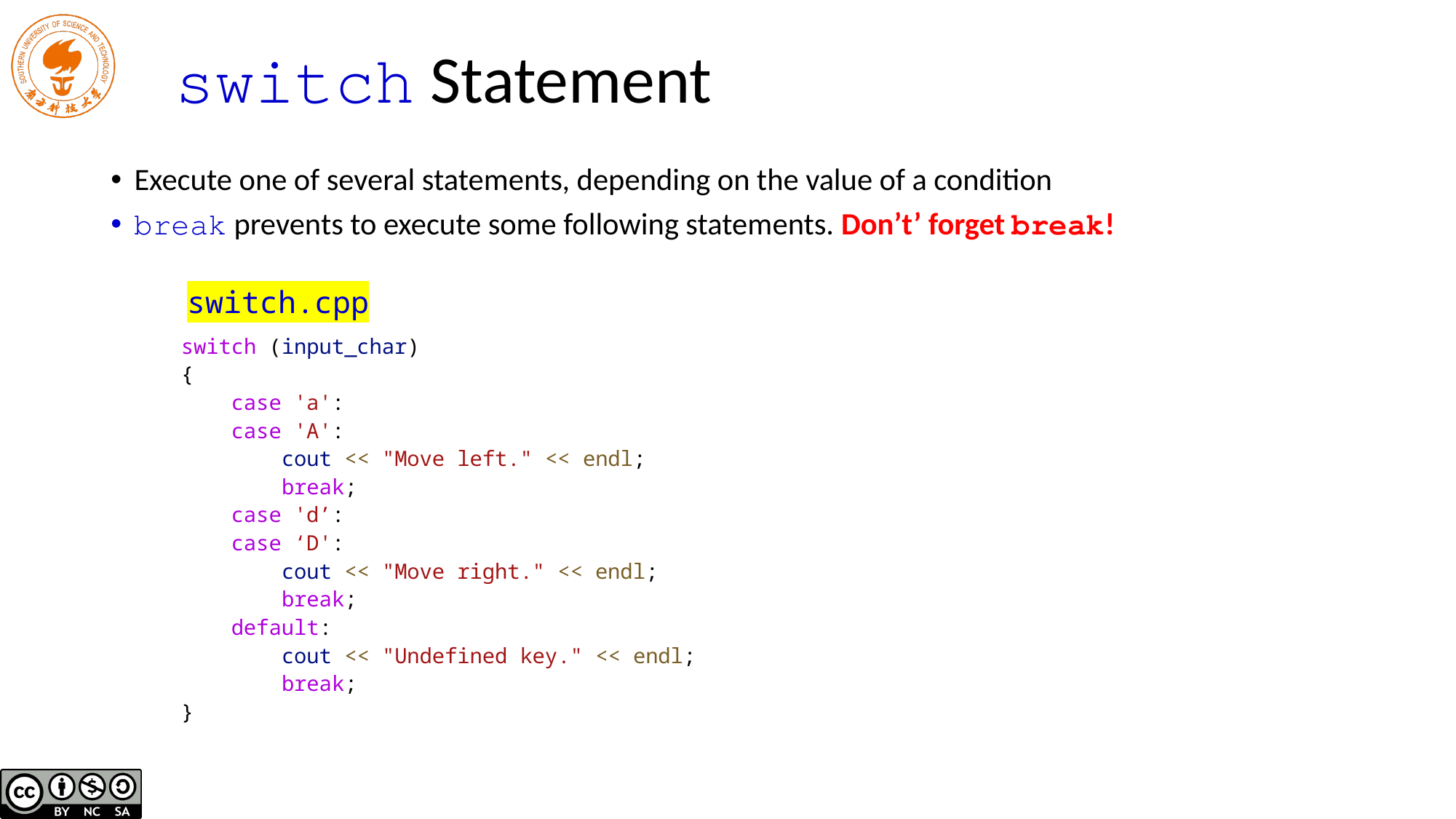

# switch Statement
Execute one of several statements, depending on the value of a condition
break prevents to execute some following statements. Don’t’ forget break!

switch (input_char)
{
    case 'a':
    case 'A':
        cout << "Move left." << endl;
        break;
    case 'd’:
    case ‘D':
        cout << "Move right." << endl;
        break;
    default:
        cout << "Undefined key." << endl;
        break;
}

switch.cpp